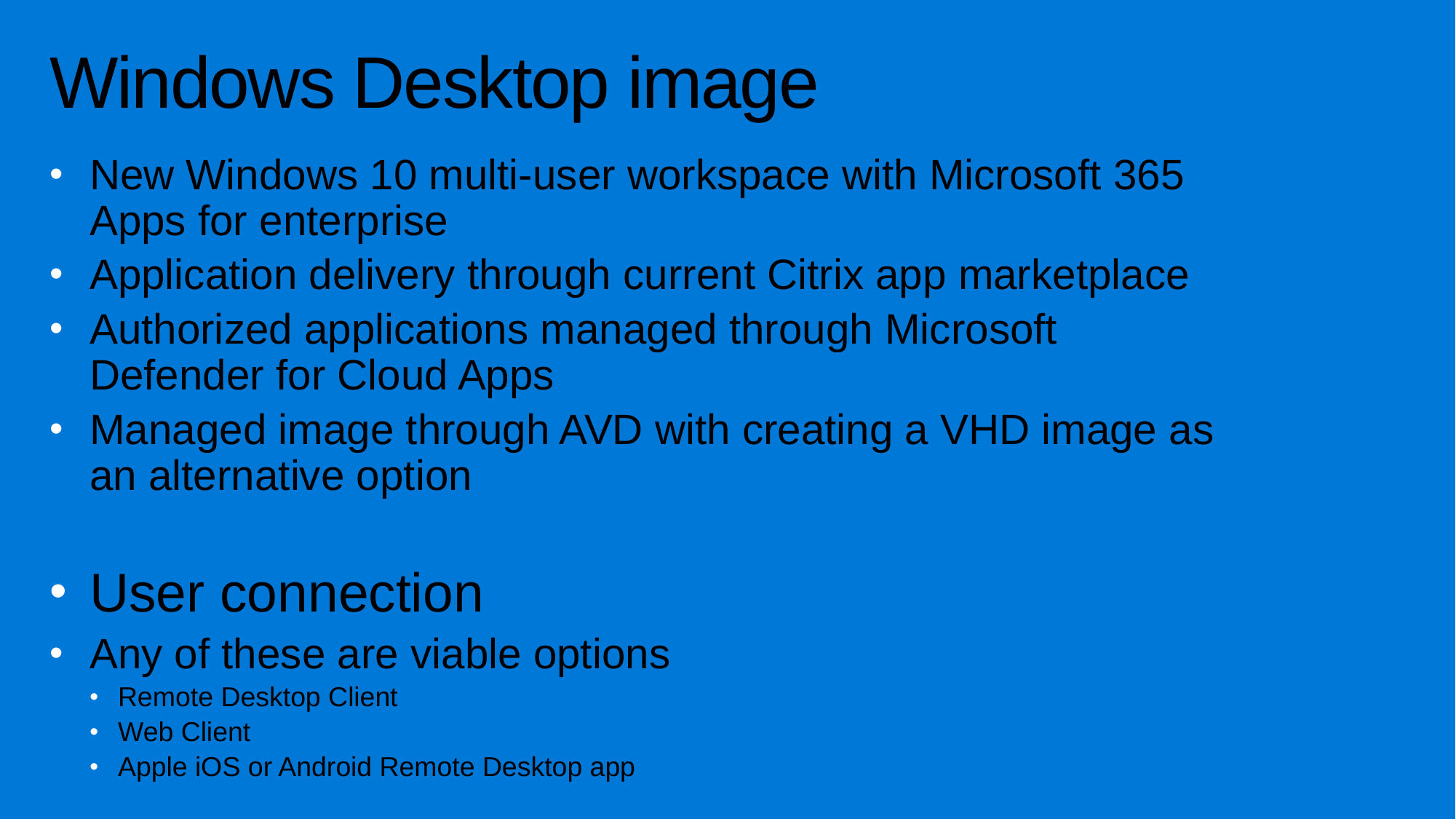

# Windows Desktop image
New Windows 10 multi-user workspace with Microsoft 365 Apps for enterprise
Application delivery through current Citrix app marketplace
Authorized applications managed through Microsoft Defender for Cloud Apps
Managed image through AVD with creating a VHD image as an alternative option

User connection
Any of these are viable options
Remote Desktop Client
Web Client
Apple iOS or Android Remote Desktop app